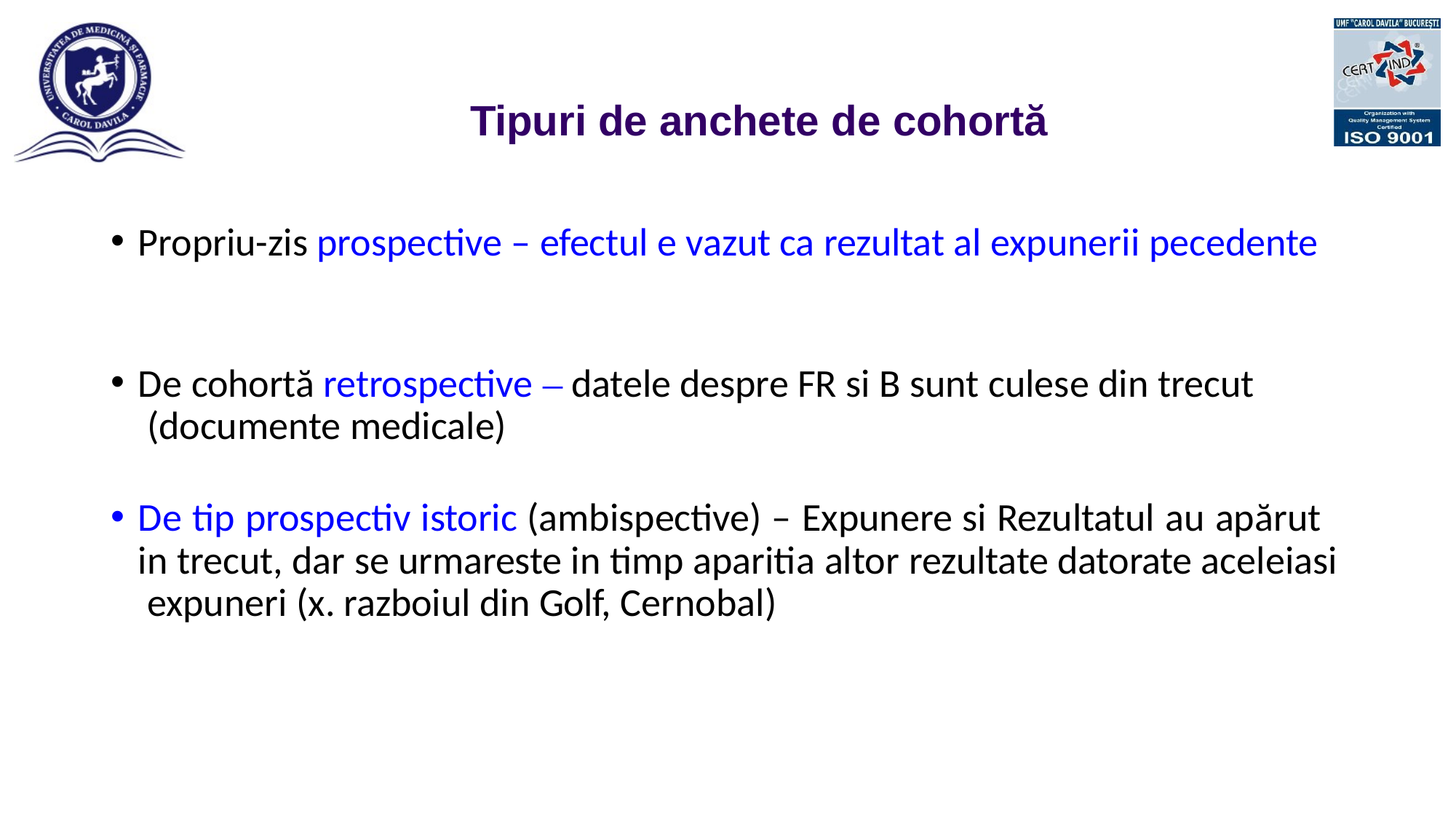

# Tipuri de anchete de cohortă
Propriu-zis prospective – efectul e vazut ca rezultat al expunerii pecedente

De cohortă retrospective – datele despre FR si B sunt culese din trecut  (documente medicale)

De tip prospectiv istoric (ambispective) – Expunere si Rezultatul au apărut  in trecut, dar se urmareste in timp aparitia altor rezultate datorate aceleiasi  expuneri (x. razboiul din Golf, Cernobal)